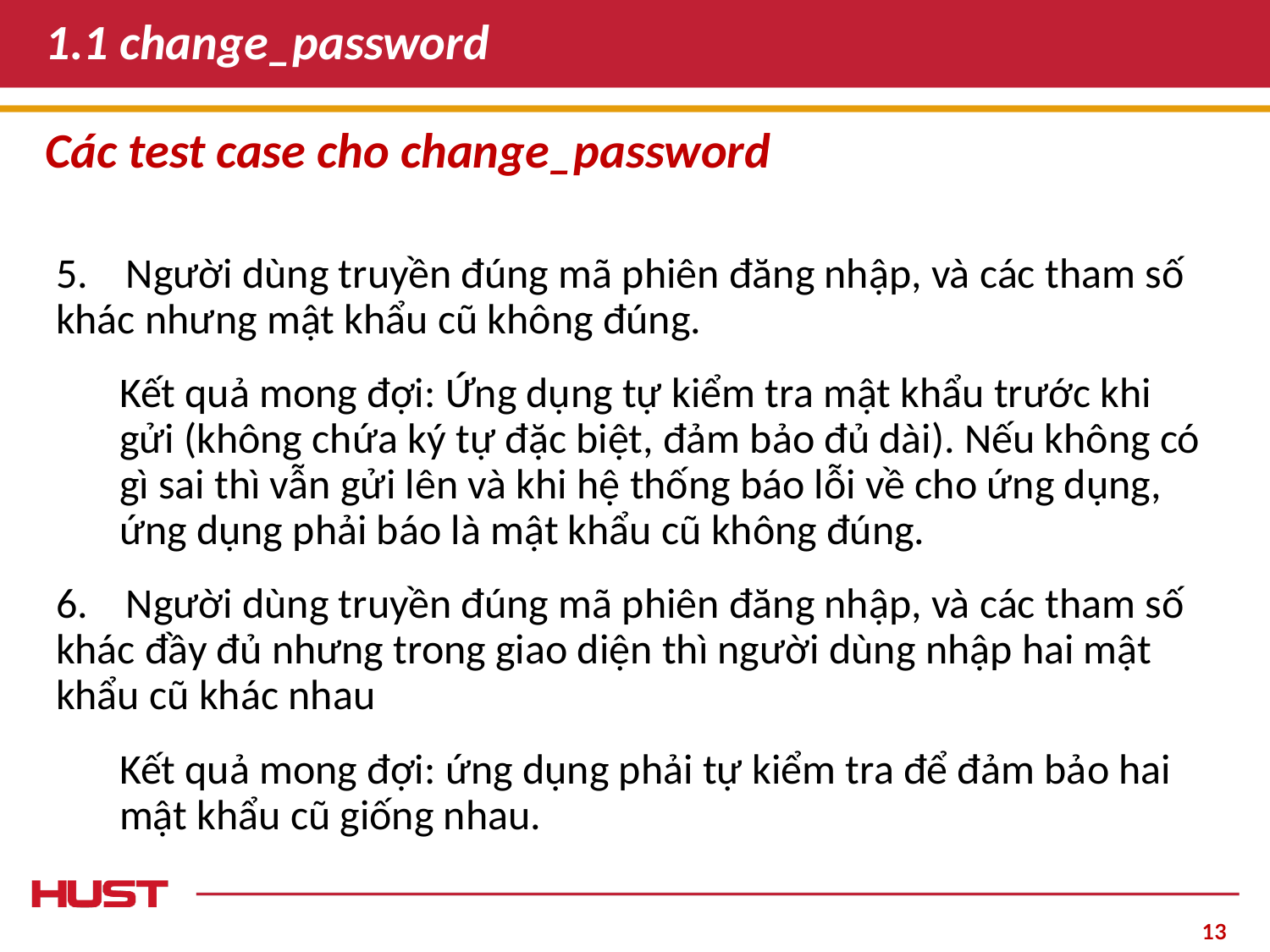

# 1.1 change_password
Các test case cho change_password

5.    Người dùng truyền đúng mã phiên đăng nhập, và các tham số khác nhưng mật khẩu cũ không đúng.
Kết quả mong đợi: Ứng dụng tự kiểm tra mật khẩu trước khi gửi (không chứa ký tự đặc biệt, đảm bảo đủ dài). Nếu không có gì sai thì vẫn gửi lên và khi hệ thống báo lỗi về cho ứng dụng, ứng dụng phải báo là mật khẩu cũ không đúng.
6.    Người dùng truyền đúng mã phiên đăng nhập, và các tham số khác đầy đủ nhưng trong giao diện thì người dùng nhập hai mật khẩu cũ khác nhau
Kết quả mong đợi: ứng dụng phải tự kiểm tra để đảm bảo hai mật khẩu cũ giống nhau.
13